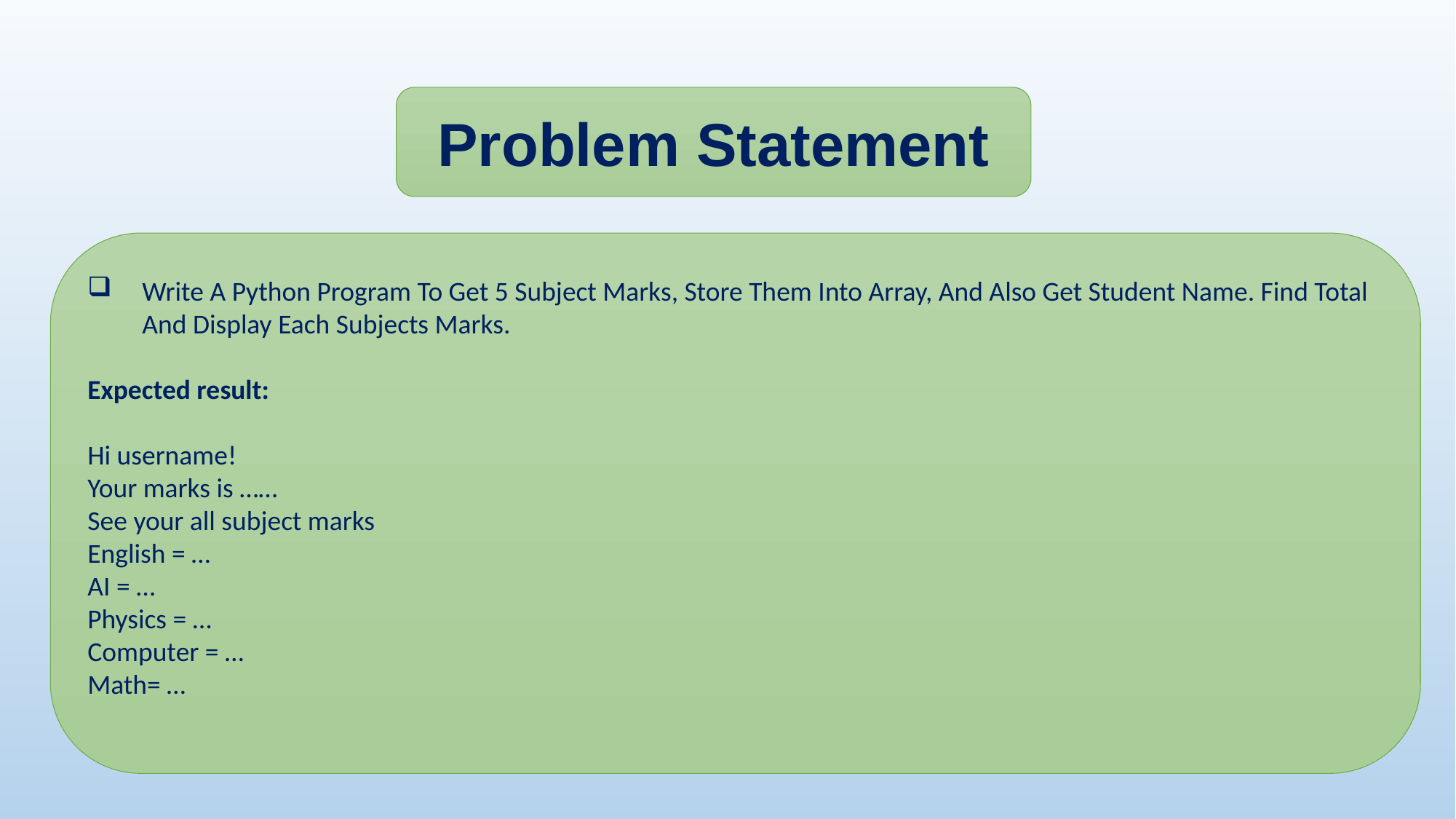

Problem Statement
Write A Python Program To Get 5 Subject Marks, Store Them Into Array, And Also Get Student Name. Find Total And Display Each Subjects Marks.

Expected result:

Hi username!
Your marks is ……
See your all subject marks
English = …
AI = …
Physics = …
Computer = …
Math= …